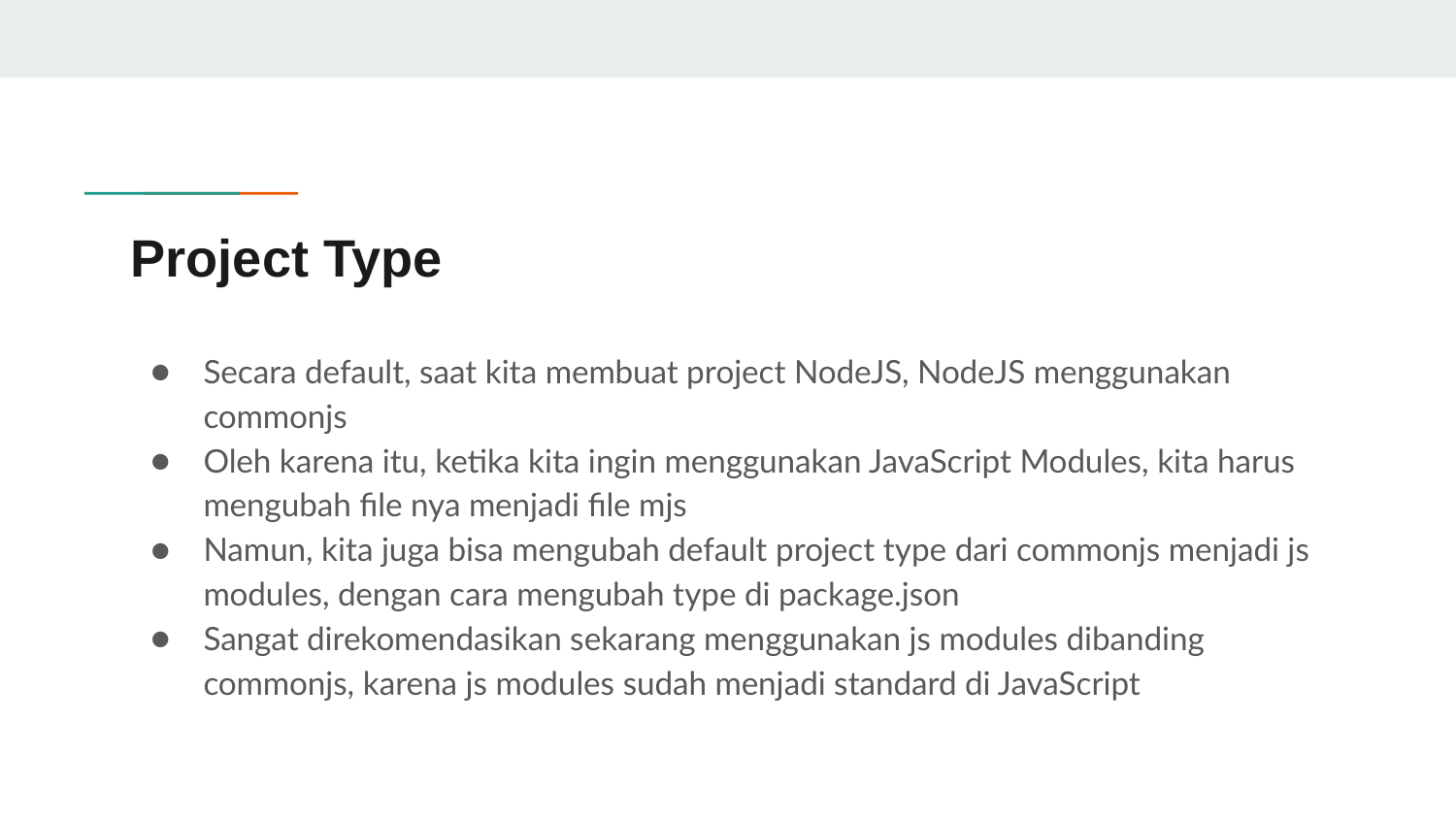

# Project Type
Secara default, saat kita membuat project NodeJS, NodeJS menggunakan commonjs
Oleh karena itu, ketika kita ingin menggunakan JavaScript Modules, kita harus mengubah file nya menjadi file mjs
Namun, kita juga bisa mengubah default project type dari commonjs menjadi js modules, dengan cara mengubah type di package.json
Sangat direkomendasikan sekarang menggunakan js modules dibanding commonjs, karena js modules sudah menjadi standard di JavaScript